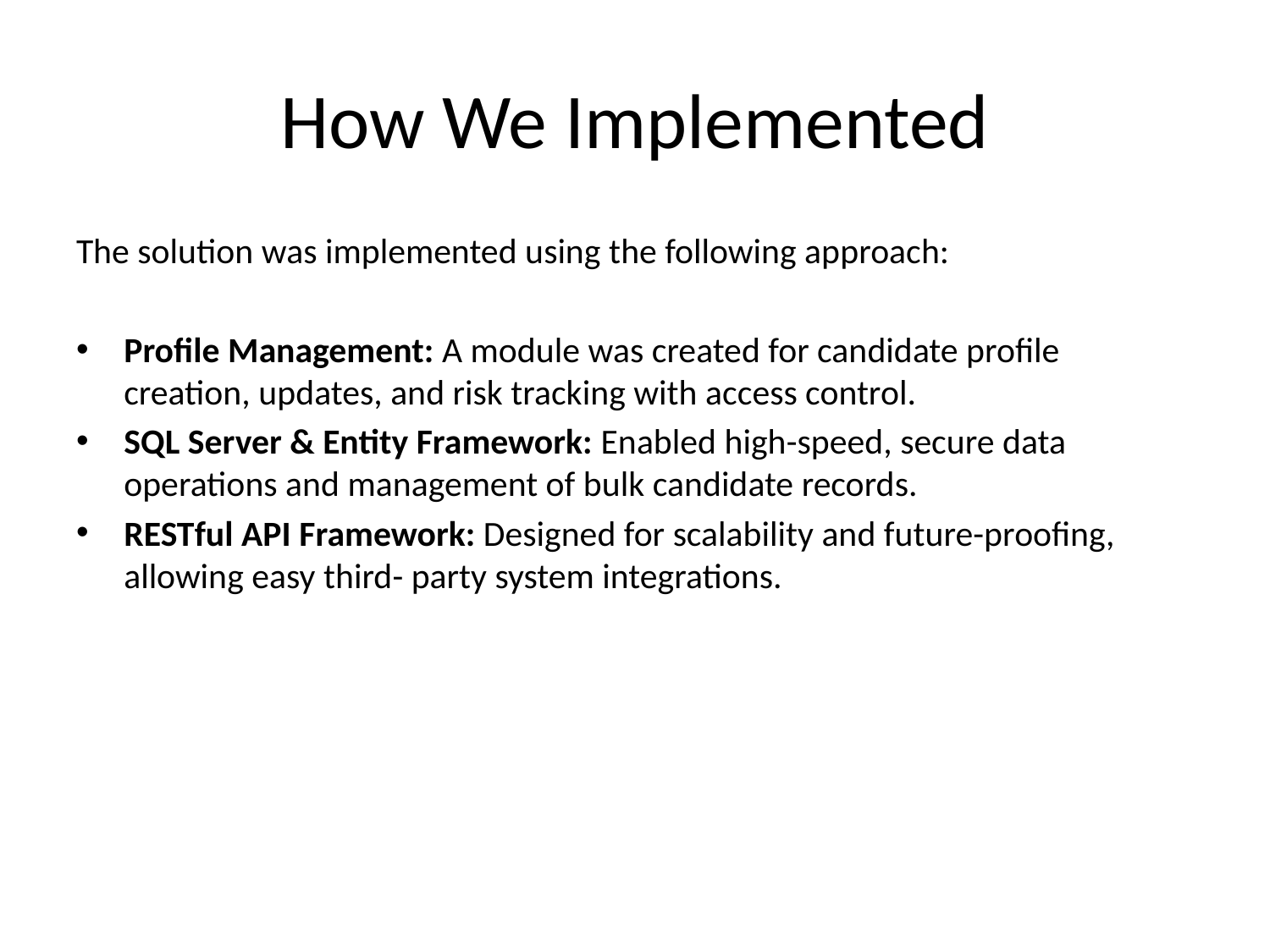

# How We Implemented
The solution was implemented using the following approach:

Profile Management: A module was created for candidate profile creation, updates, and risk tracking with access control.
SQL Server & Entity Framework: Enabled high-speed, secure data operations and management of bulk candidate records.
RESTful API Framework: Designed for scalability and future-proofing, allowing easy third- party system integrations.